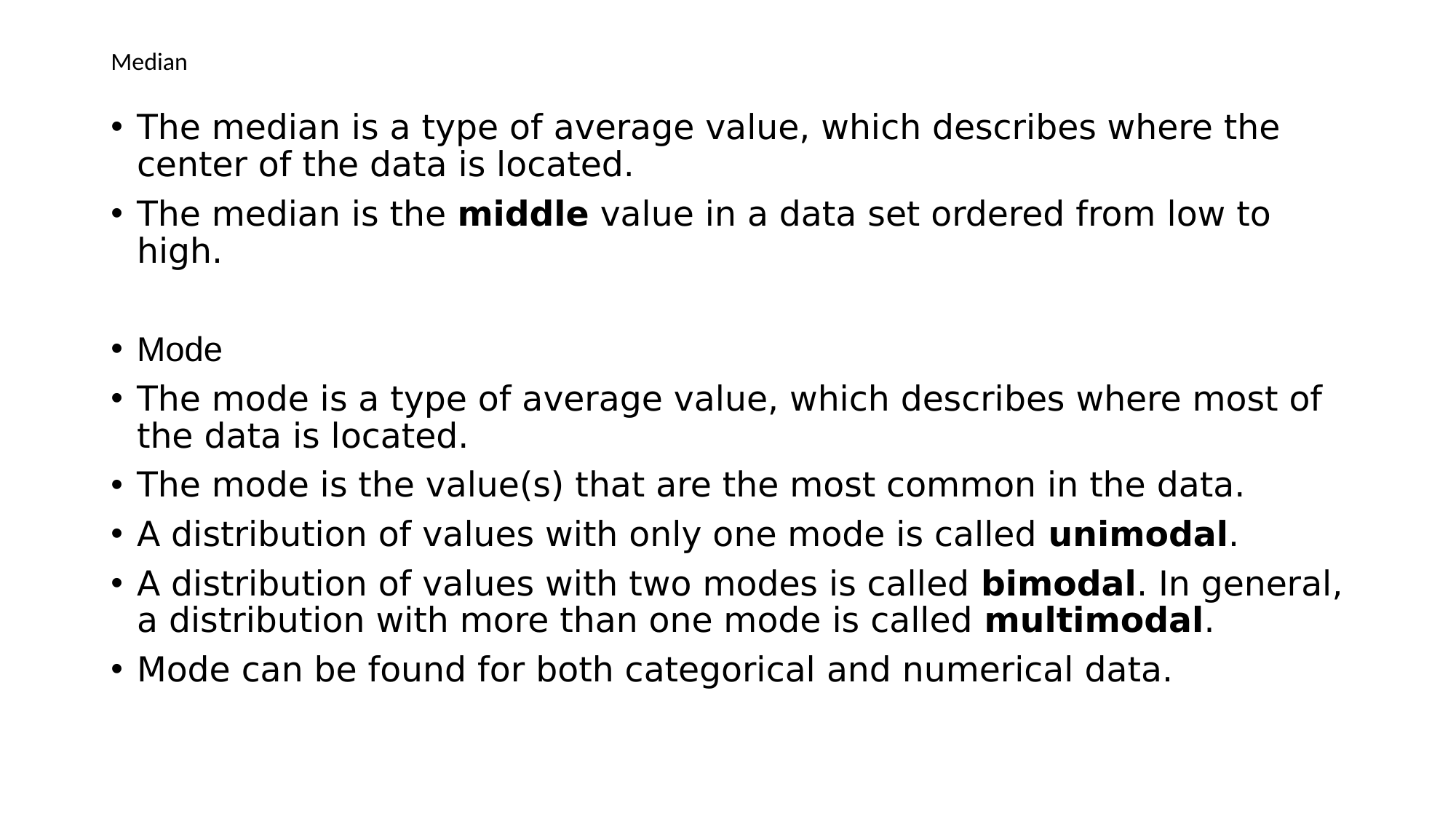

# Median
The median is a type of average value, which describes where the center of the data is located.
The median is the middle value in a data set ordered from low to high.

Mode
The mode is a type of average value, which describes where most of the data is located.
The mode is the value(s) that are the most common in the data.
A distribution of values with only one mode is called unimodal.
A distribution of values with two modes is called bimodal. In general, a distribution with more than one mode is called multimodal.
Mode can be found for both categorical and numerical data.